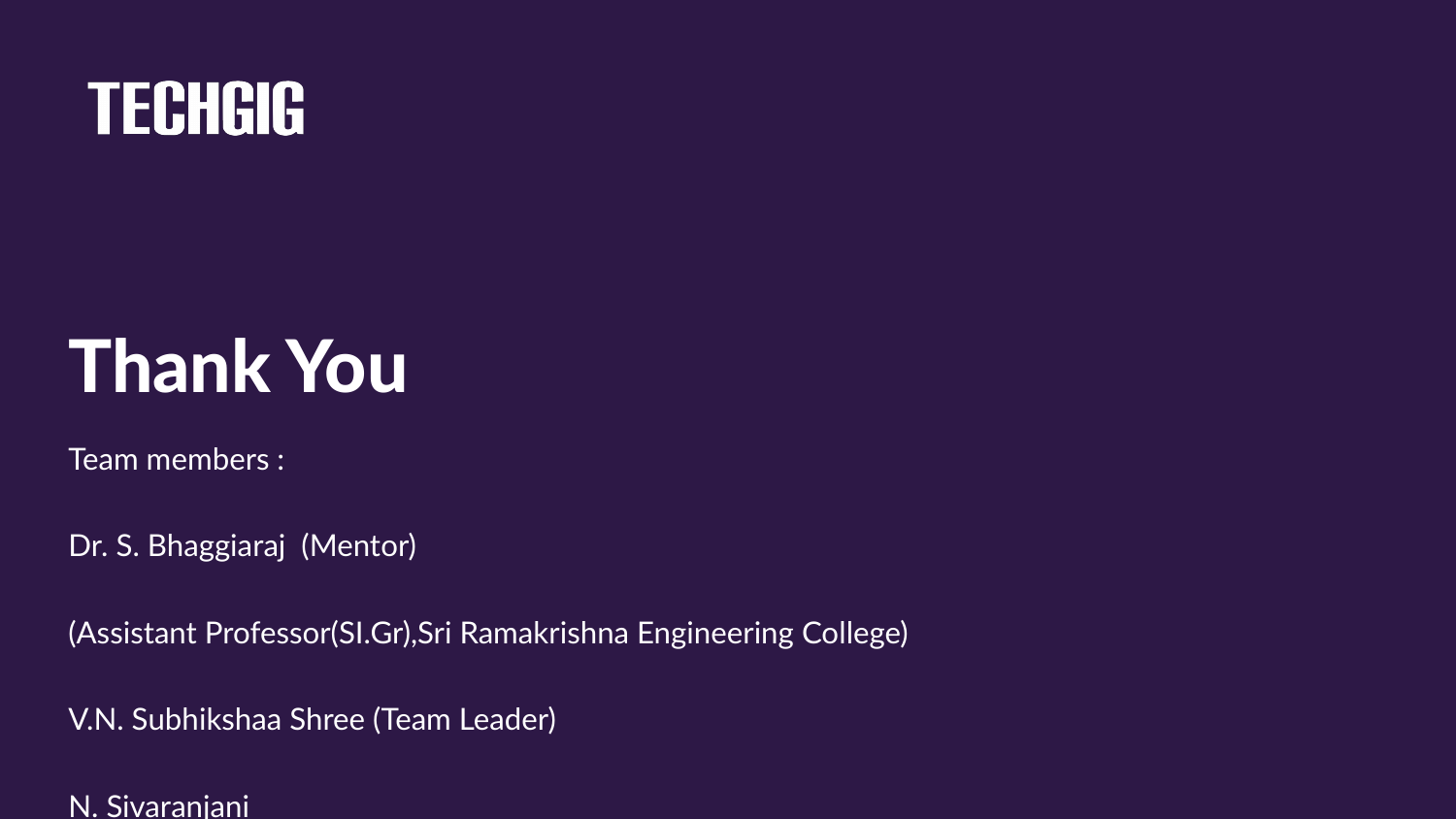

# Thank You
Team members :
Dr. S. Bhaggiaraj  (Mentor)
(Assistant Professor(SI.Gr),Sri Ramakrishna Engineering College)
V.N. Subhikshaa Shree (Team Leader)
N. Sivaranjani